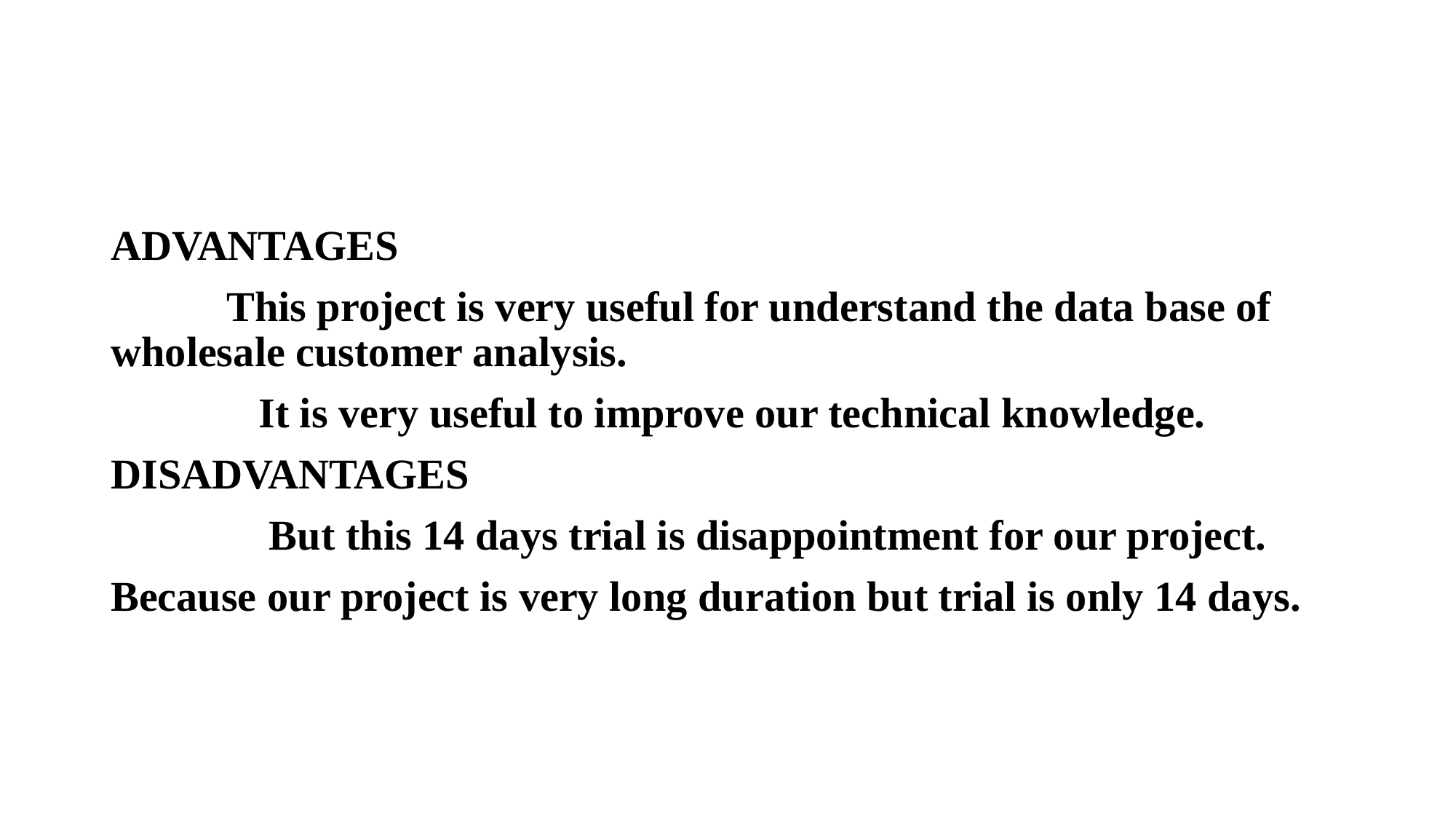

#
ADVANTAGES
            This project is very useful for understand the data base of wholesale customer analysis.
              It is very useful to improve our technical knowledge.
DISADVANTAGES
               But this 14 days trial is disappointment for our project.
Because our project is very long duration but trial is only 14 days.